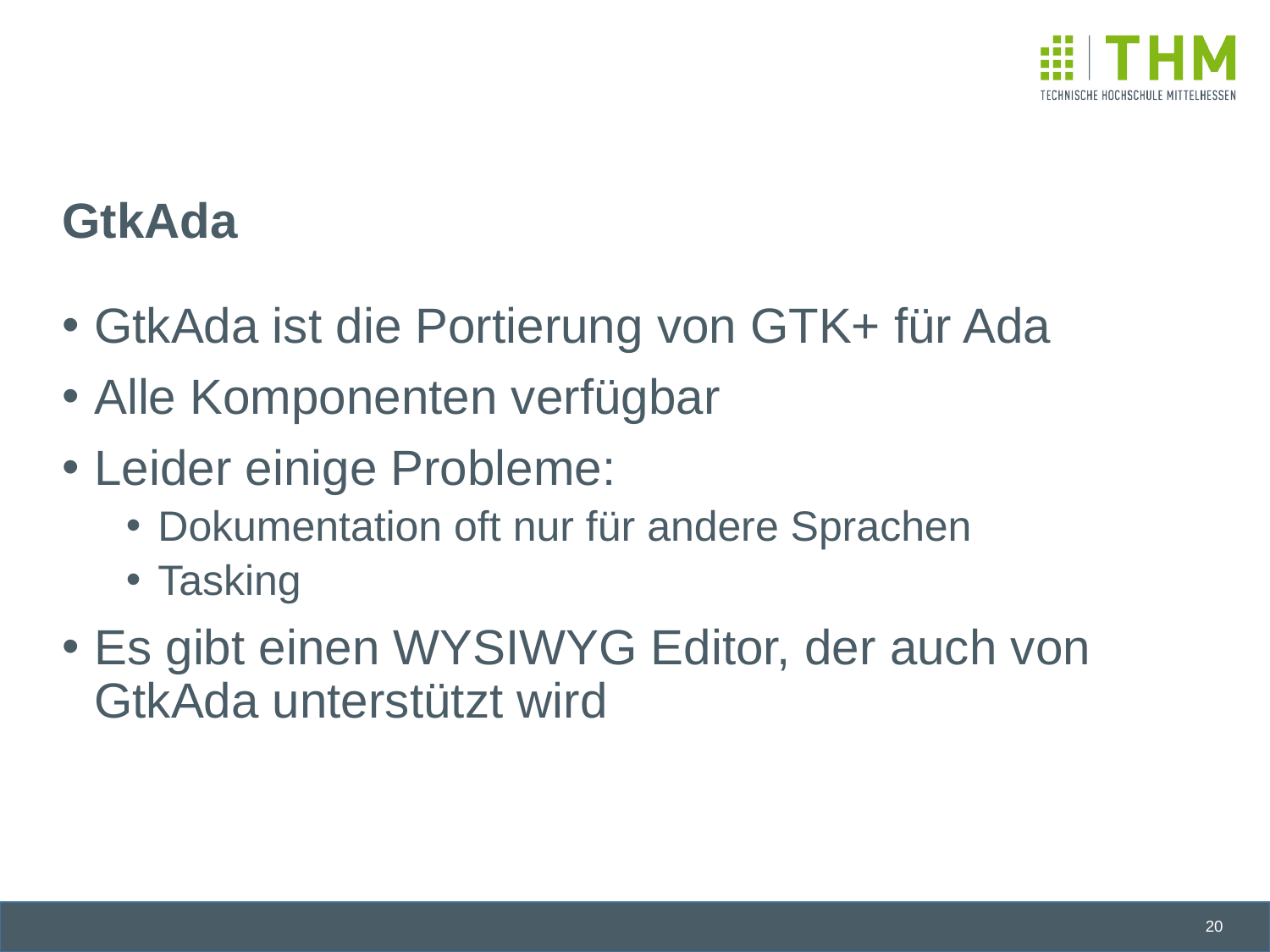

# GtkAda
GtkAda ist die Portierung von GTK+ für Ada
Alle Komponenten verfügbar
Leider einige Probleme:
Dokumentation oft nur für andere Sprachen
Tasking
Es gibt einen WYSIWYG Editor, der auch von GtkAda unterstützt wird